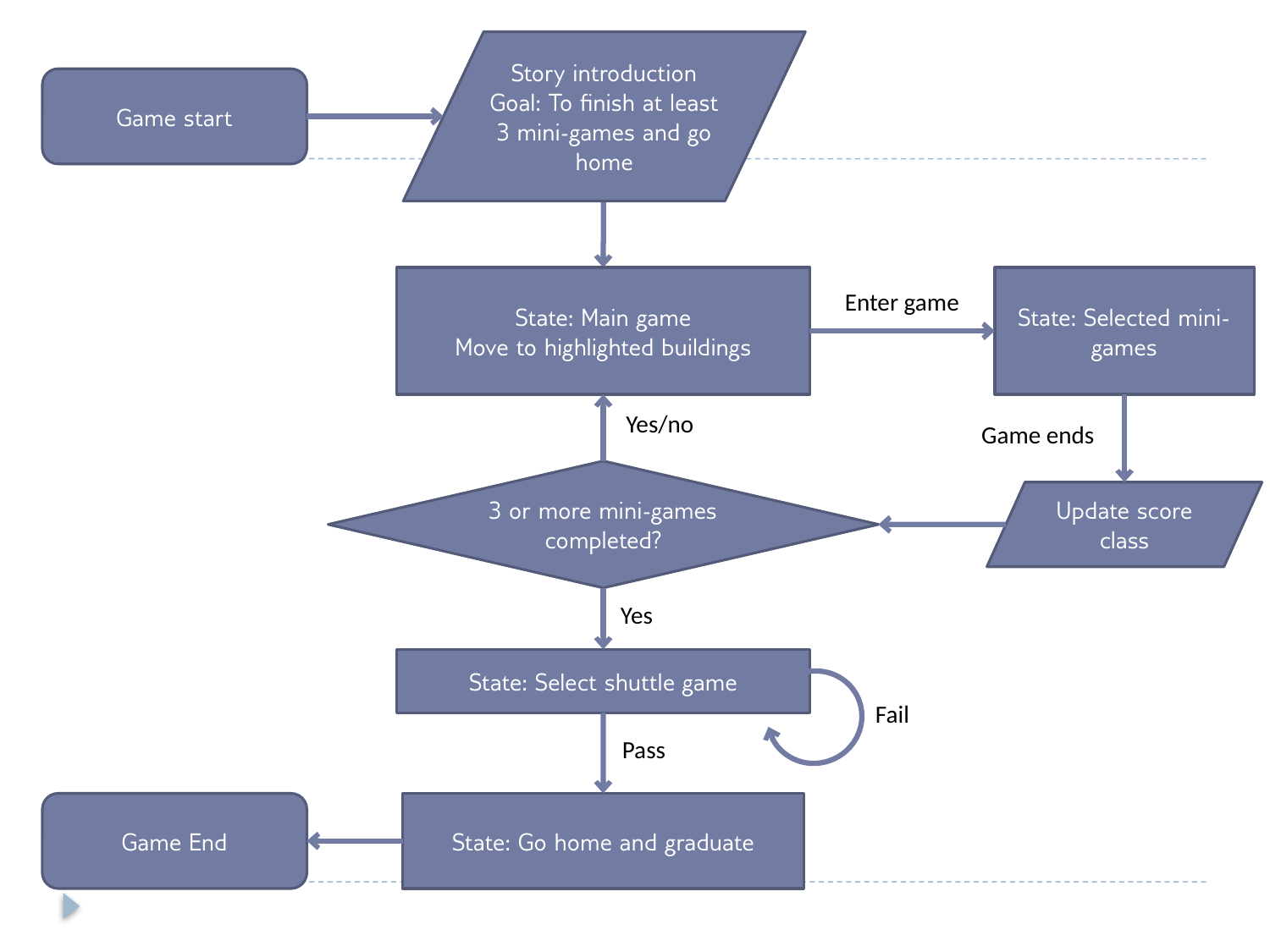

Story introduction
Goal: To finish at least 3 mini-games and go home
Game start
State: Main game
Move to highlighted buildings
State: Selected mini-games
Enter game
Yes/no
Game ends
3 or more mini-games completed?
Update score class
Yes
State: Select shuttle game

Fail
Pass
Game End
State: Go home and graduate